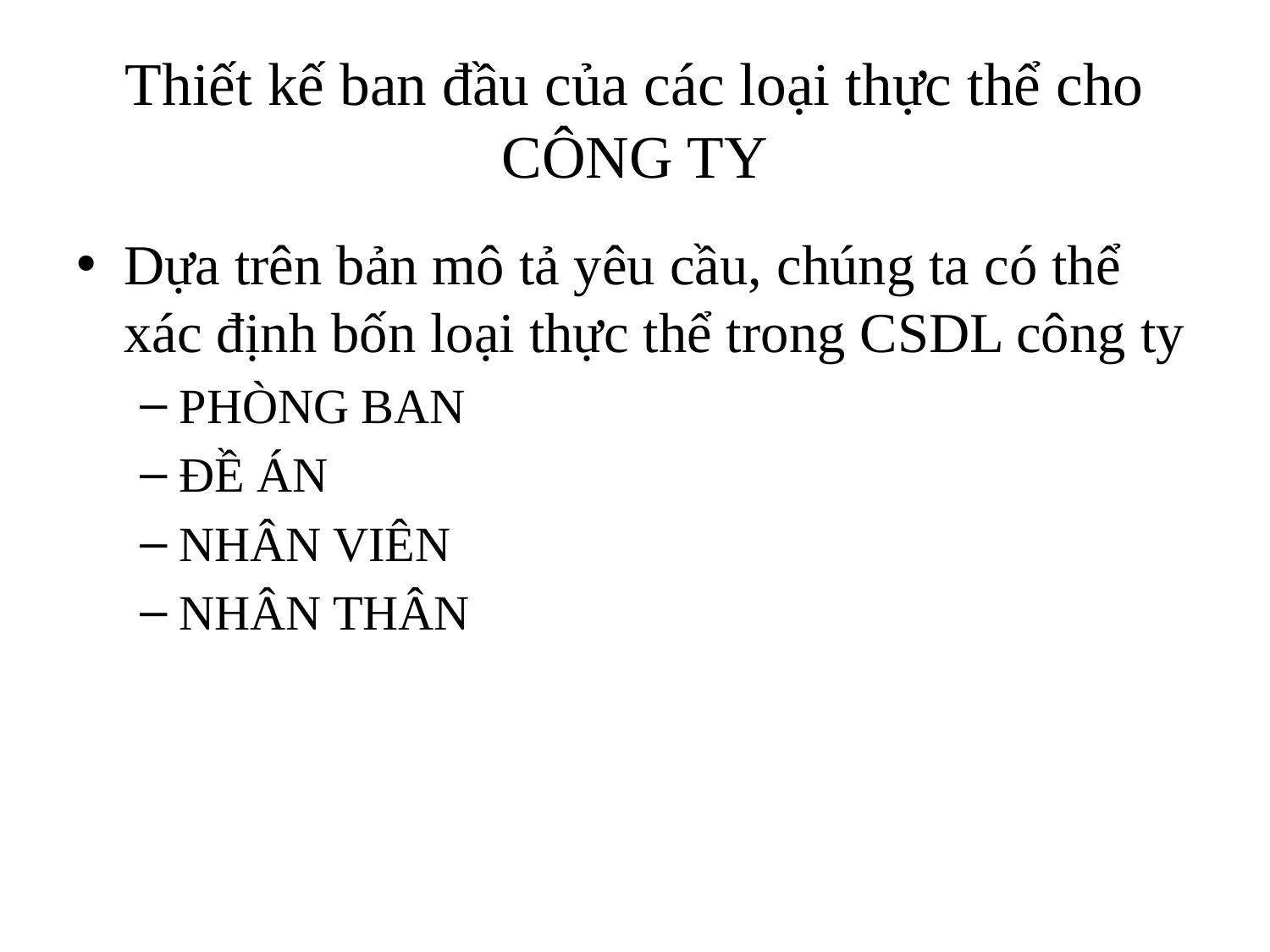

# Thiết kế ban đầu của các loại thực thể cho CÔNG TY
Dựa trên bản mô tả yêu cầu, chúng ta có thể xác định bốn loại thực thể trong CSDL công ty
PHÒNG BAN
ĐỀ ÁN
NHÂN VIÊN
NHÂN THÂN